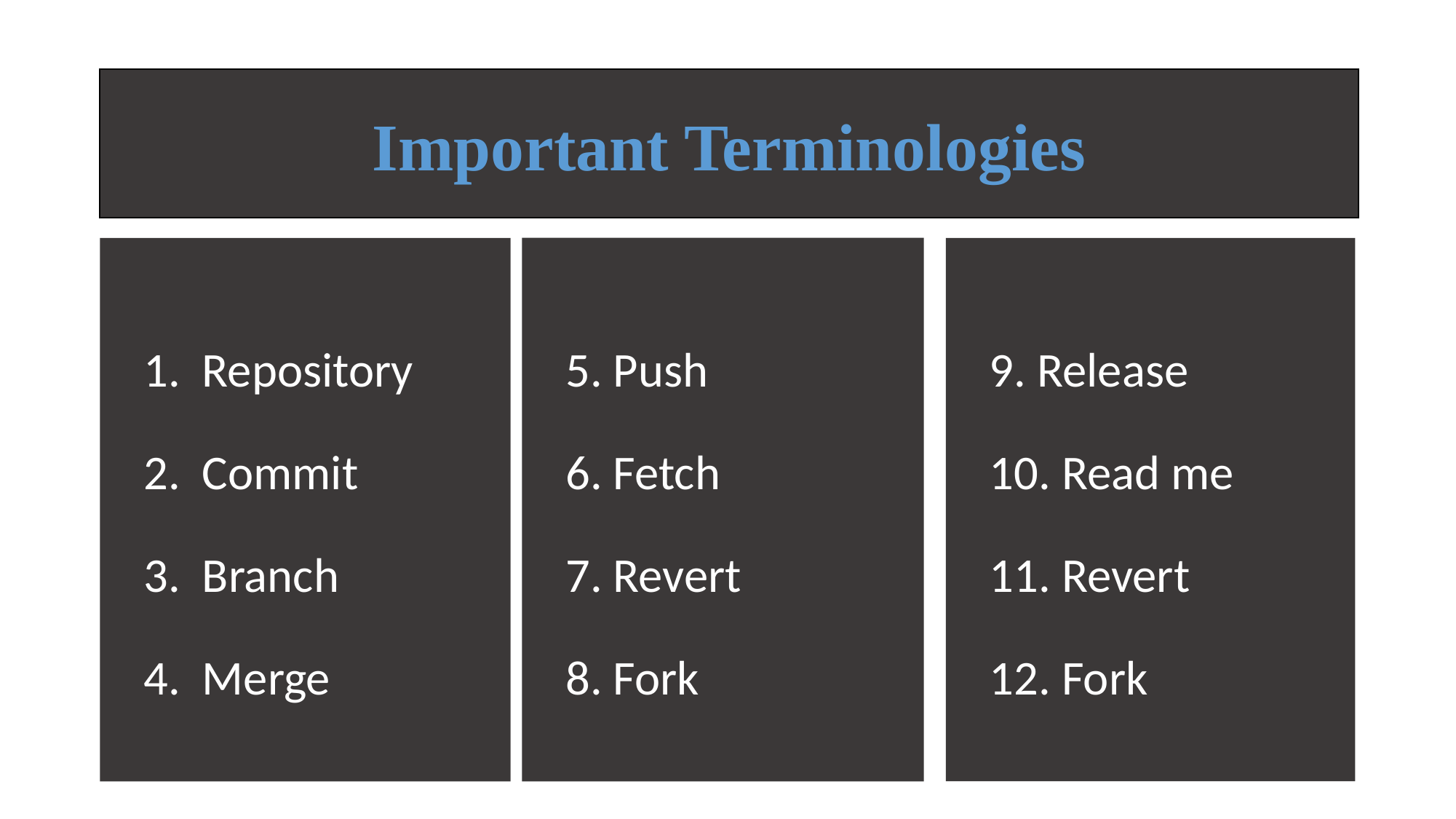

#
Important Terminologies

   5. Push
   6. Fetch
   7. Revert
   8. Fork

   1.  Repository
   2.  Commit
   3.  Branch
   4.  Merge

   9. Release
   10. Read me
   11. Revert
   12. Fork